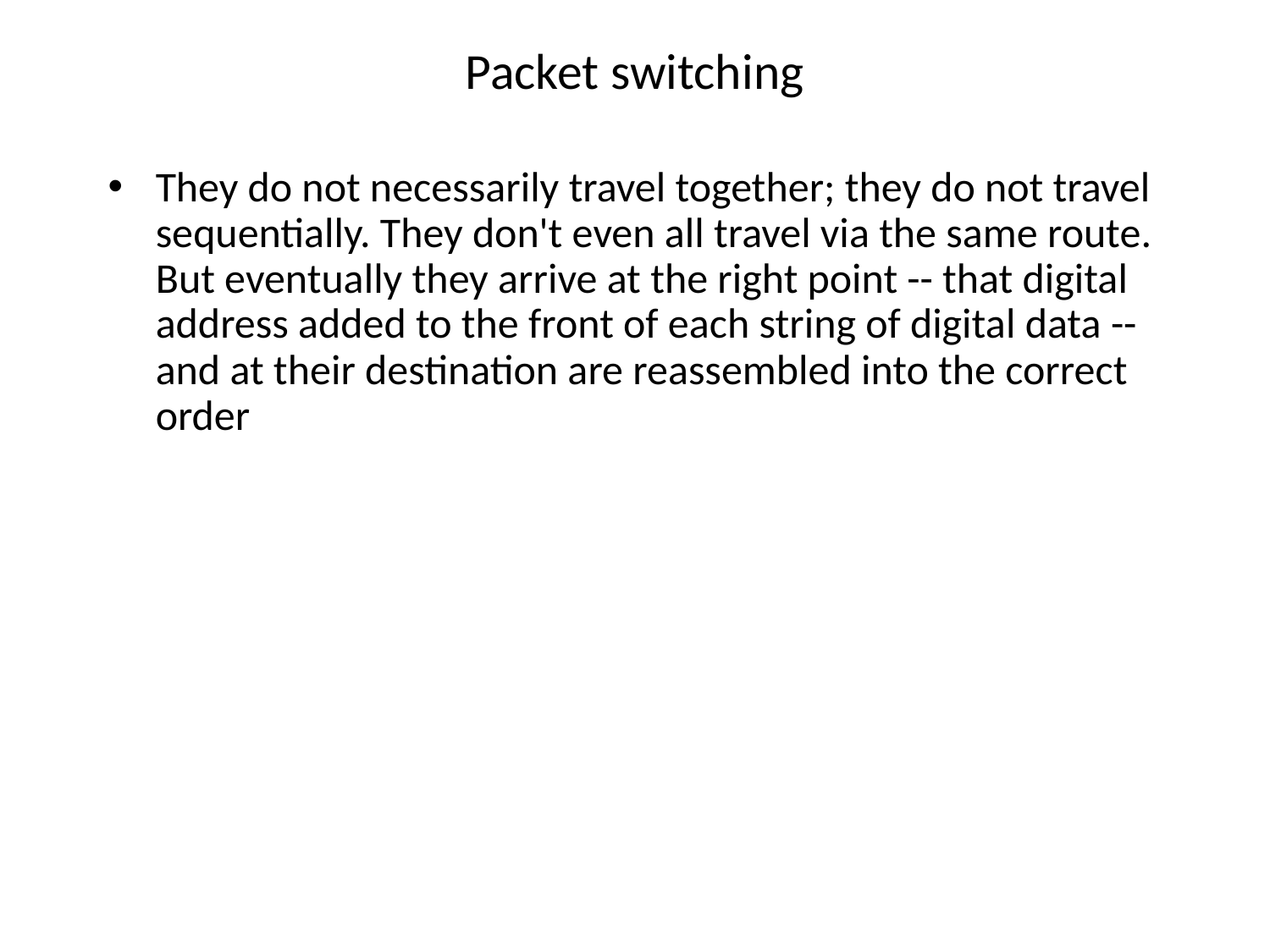

# Packet switching
They do not necessarily travel together; they do not travel sequentially. They don't even all travel via the same route. But eventually they arrive at the right point -- that digital address added to the front of each string of digital data -- and at their destination are reassembled into the correct order